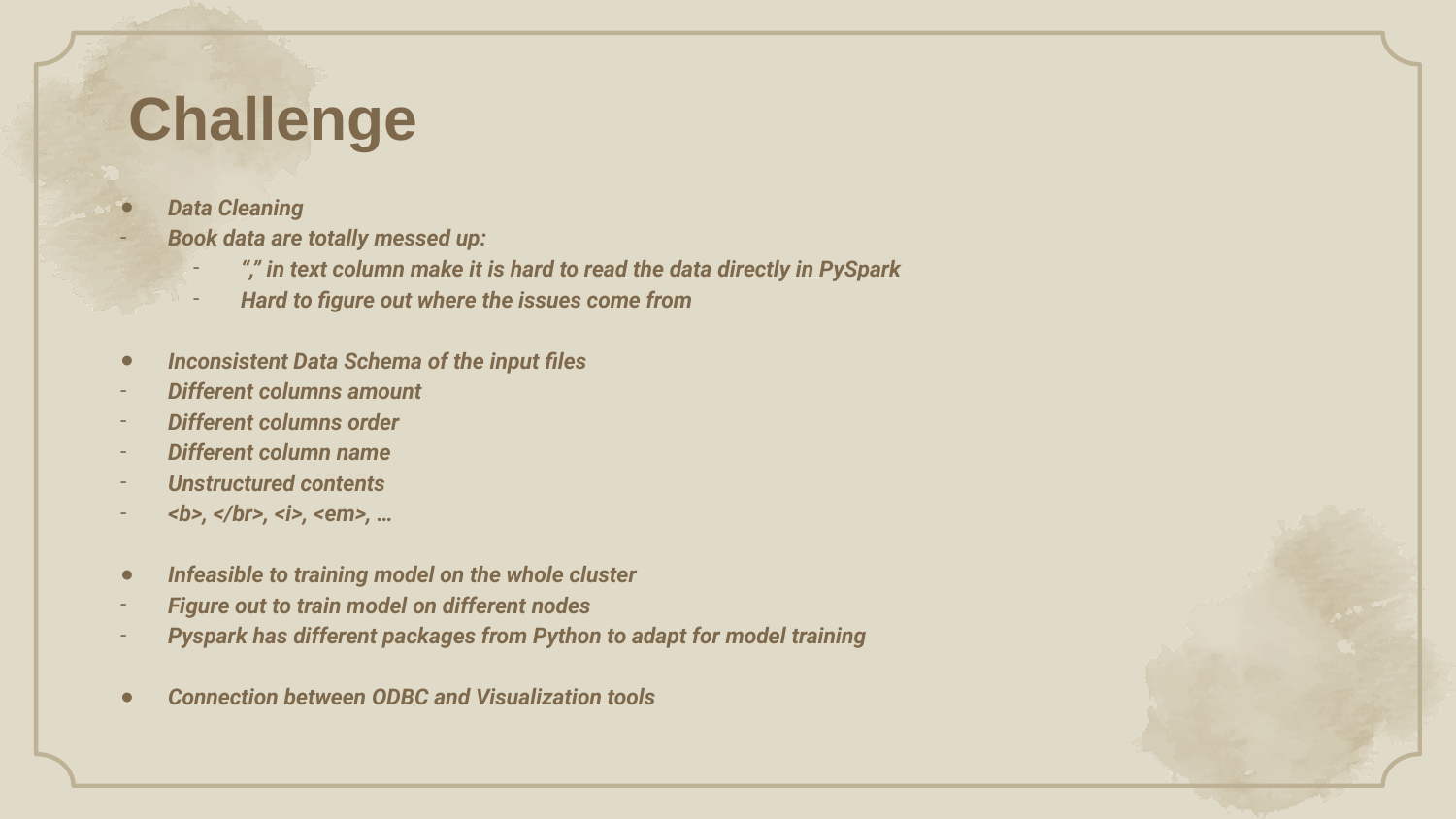

# Challenge
Data Cleaning
Book data are totally messed up:
“,” in text column make it is hard to read the data directly in PySpark
Hard to figure out where the issues come from

Inconsistent Data Schema of the input files
Different columns amount
Different columns order
Different column name
Unstructured contents
<b>, </br>, <i>, <em>, …

Infeasible to training model on the whole cluster
Figure out to train model on different nodes
Pyspark has different packages from Python to adapt for model training

Connection between ODBC and Visualization tools